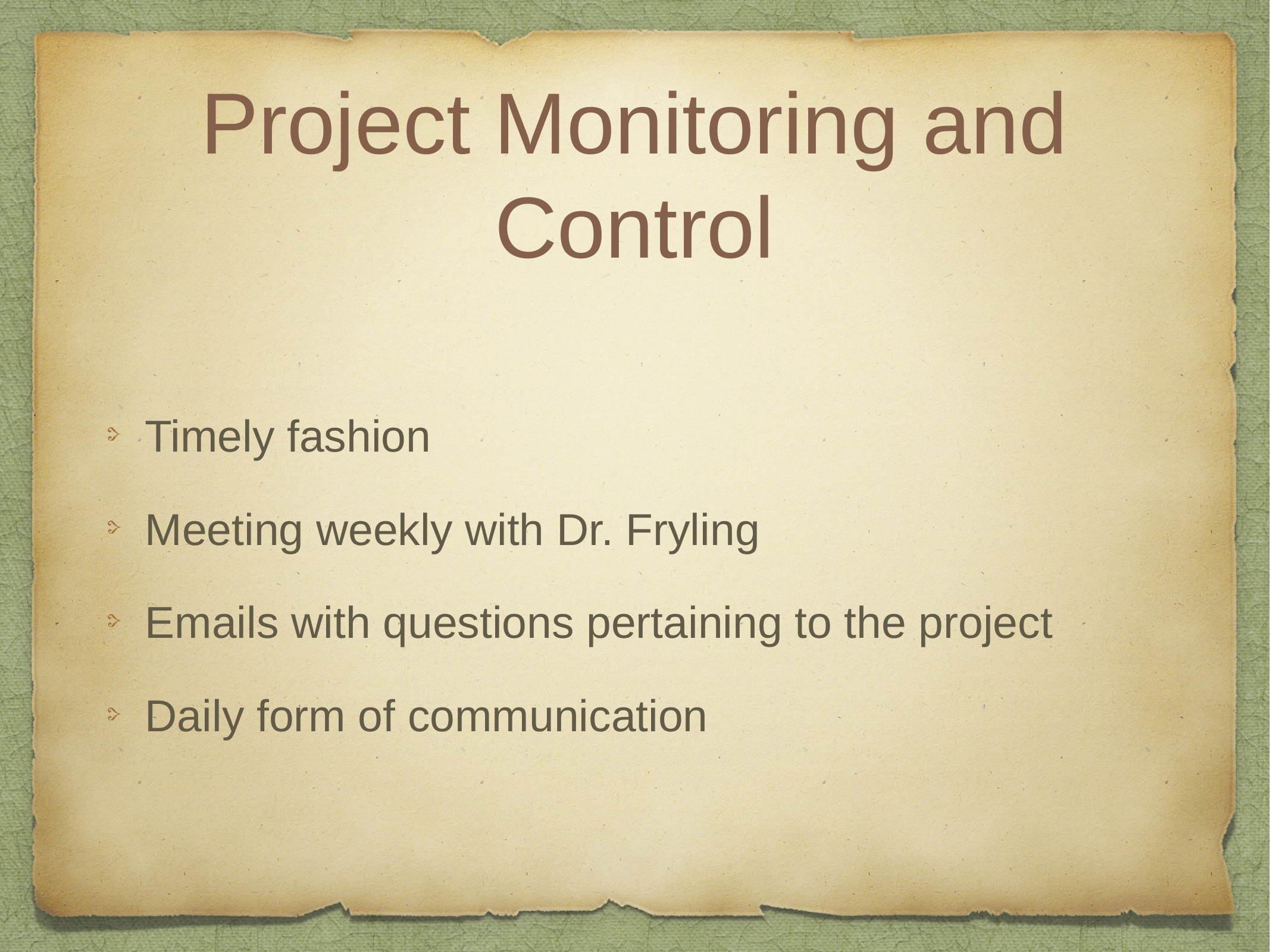

# Project Monitoring and Control
Timely fashion
Meeting weekly with Dr. Fryling
Emails with questions pertaining to the project
Daily form of communication
18